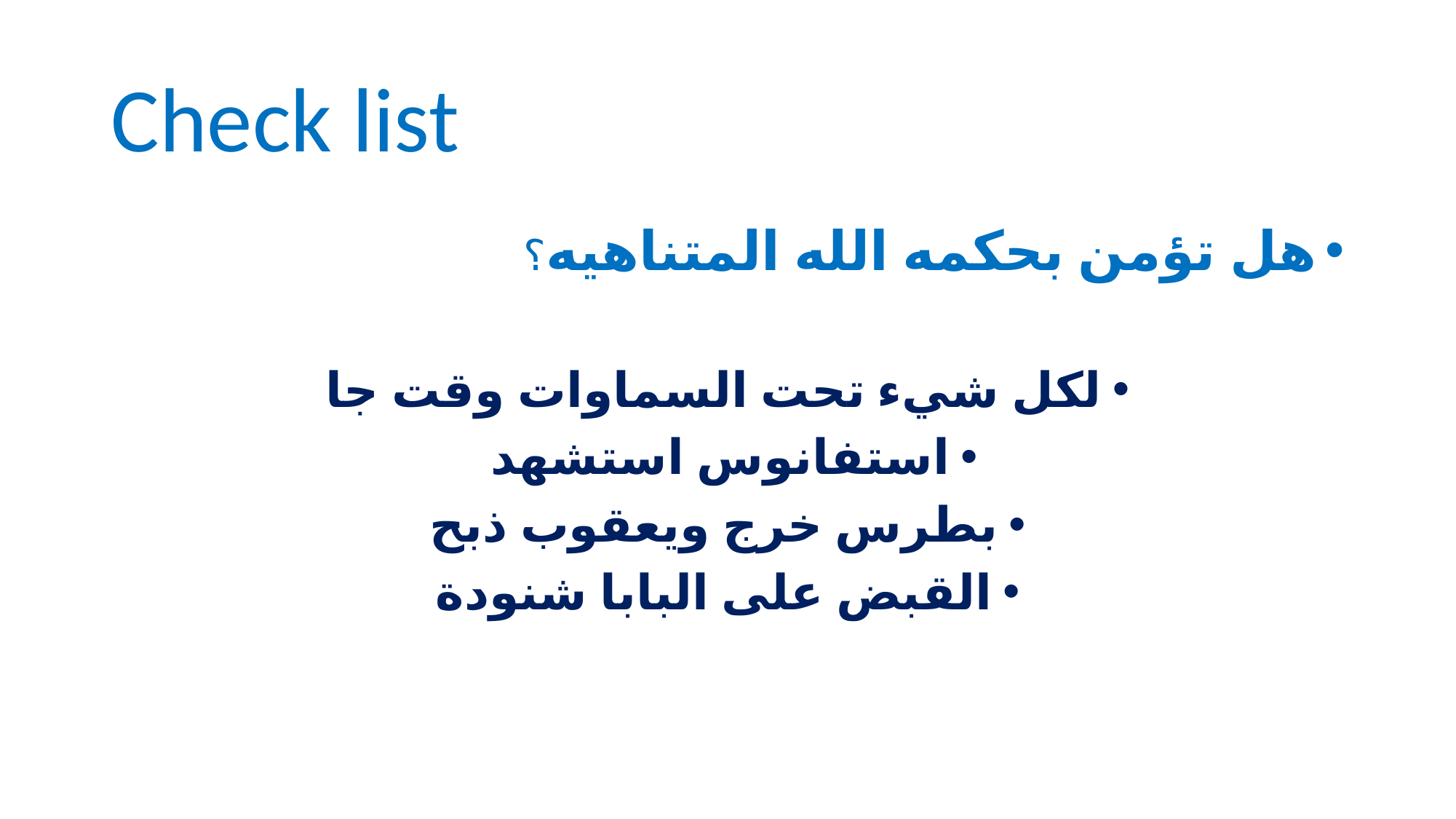

# Check list
هل تؤمن بحكمه الله المتناهيه؟

لكل شيء تحت السماوات وقت جا
استفانوس استشهد
بطرس خرج ويعقوب ذبح
القبض على البابا شنودة